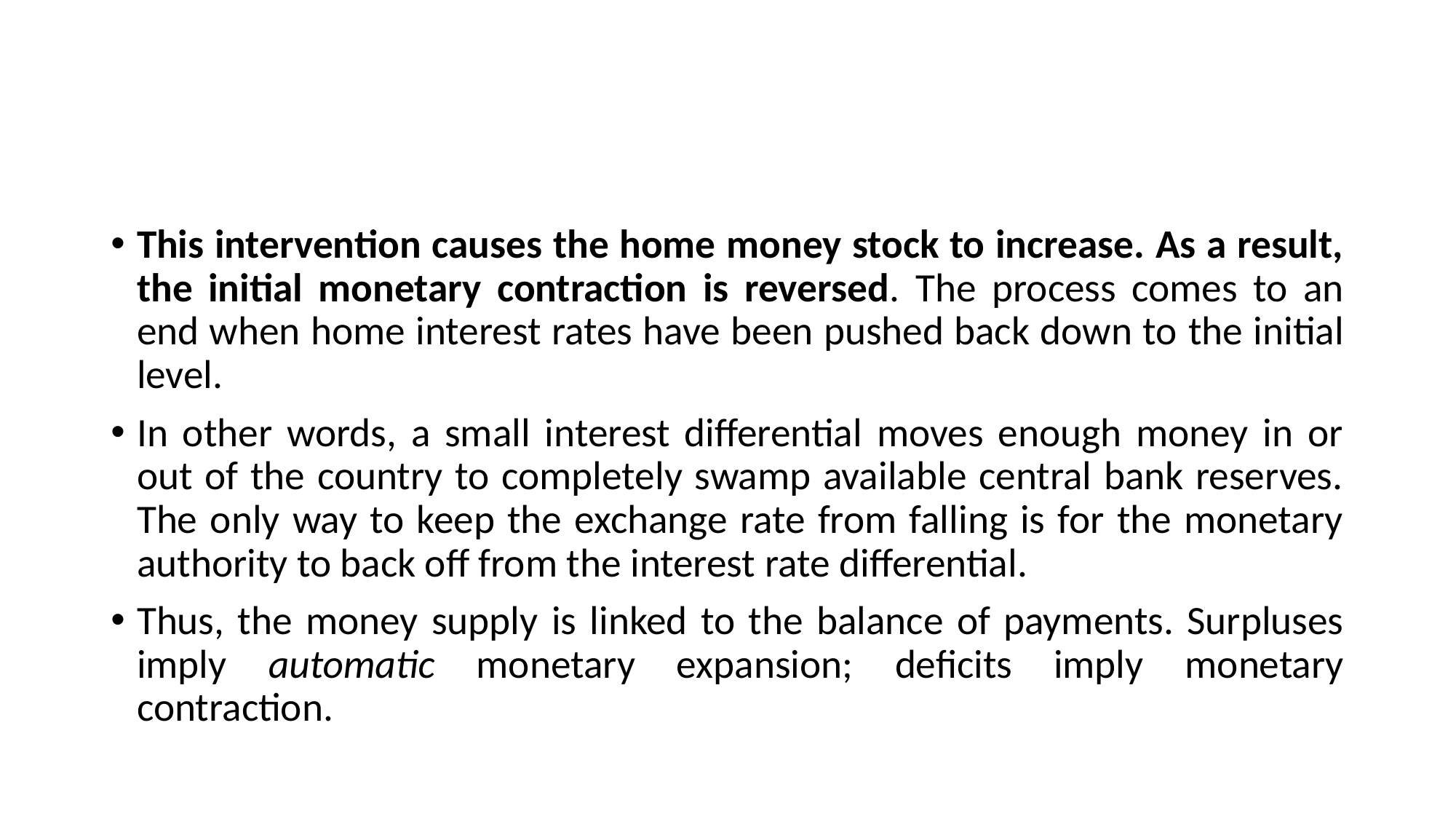

#
This intervention causes the home money stock to increase. As a result, the initial monetary contraction is reversed. The process comes to an end when home interest rates have been pushed back down to the initial level.
In other words, a small interest differential moves enough money in or out of the country to completely swamp available central bank reserves. The only way to keep the exchange rate from falling is for the monetary authority to back off from the interest rate differential.
Thus, the money supply is linked to the balance of payments. Surpluses imply automatic monetary expansion; deficits imply monetary contraction.